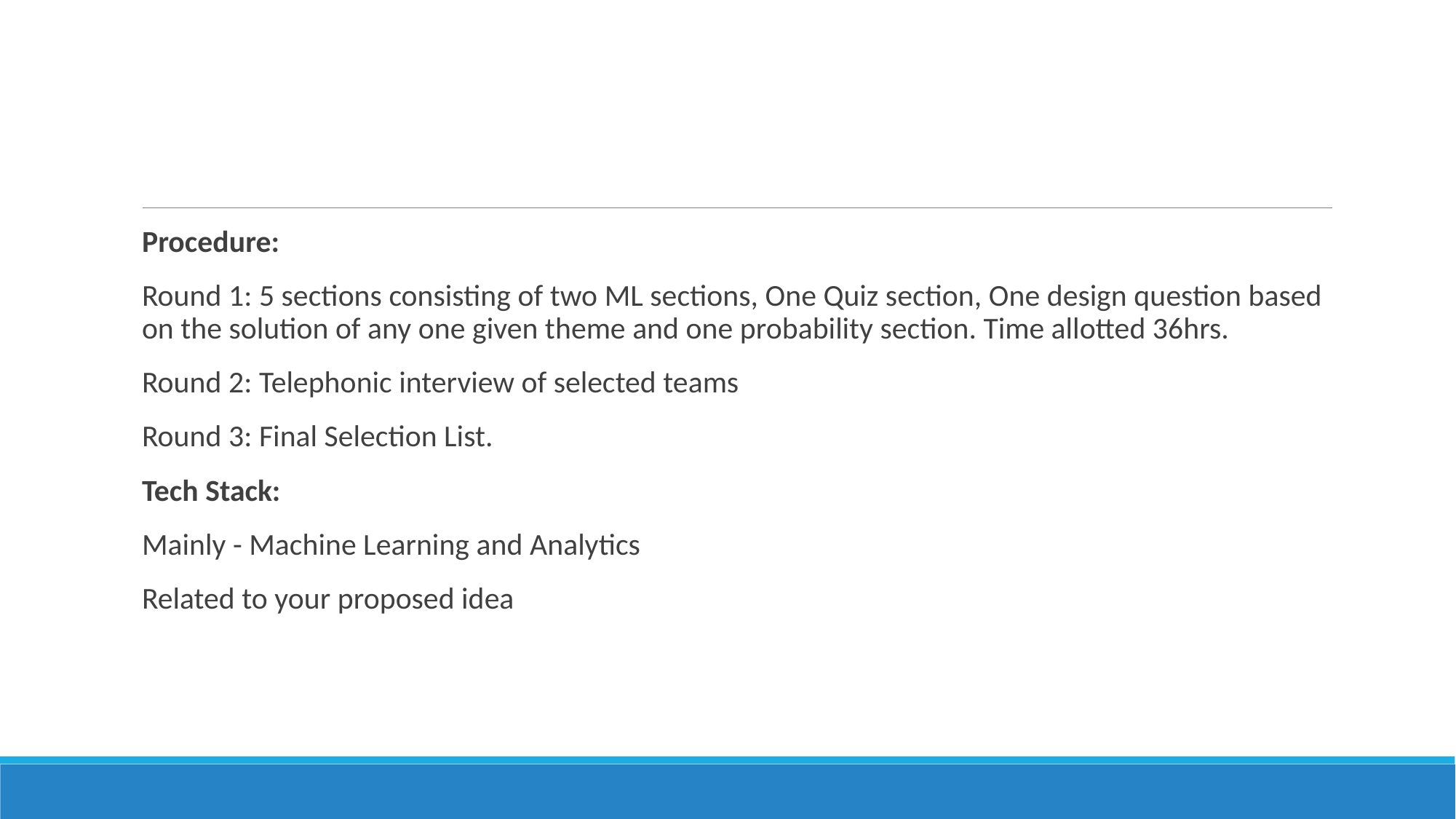

Procedure:
Round 1: 5 sections consisting of two ML sections, One Quiz section, One design question based on the solution of any one given theme and one probability section. Time allotted 36hrs.
Round 2: Telephonic interview of selected teams
Round 3: Final Selection List.
Tech Stack:
Mainly - Machine Learning and Analytics
Related to your proposed idea